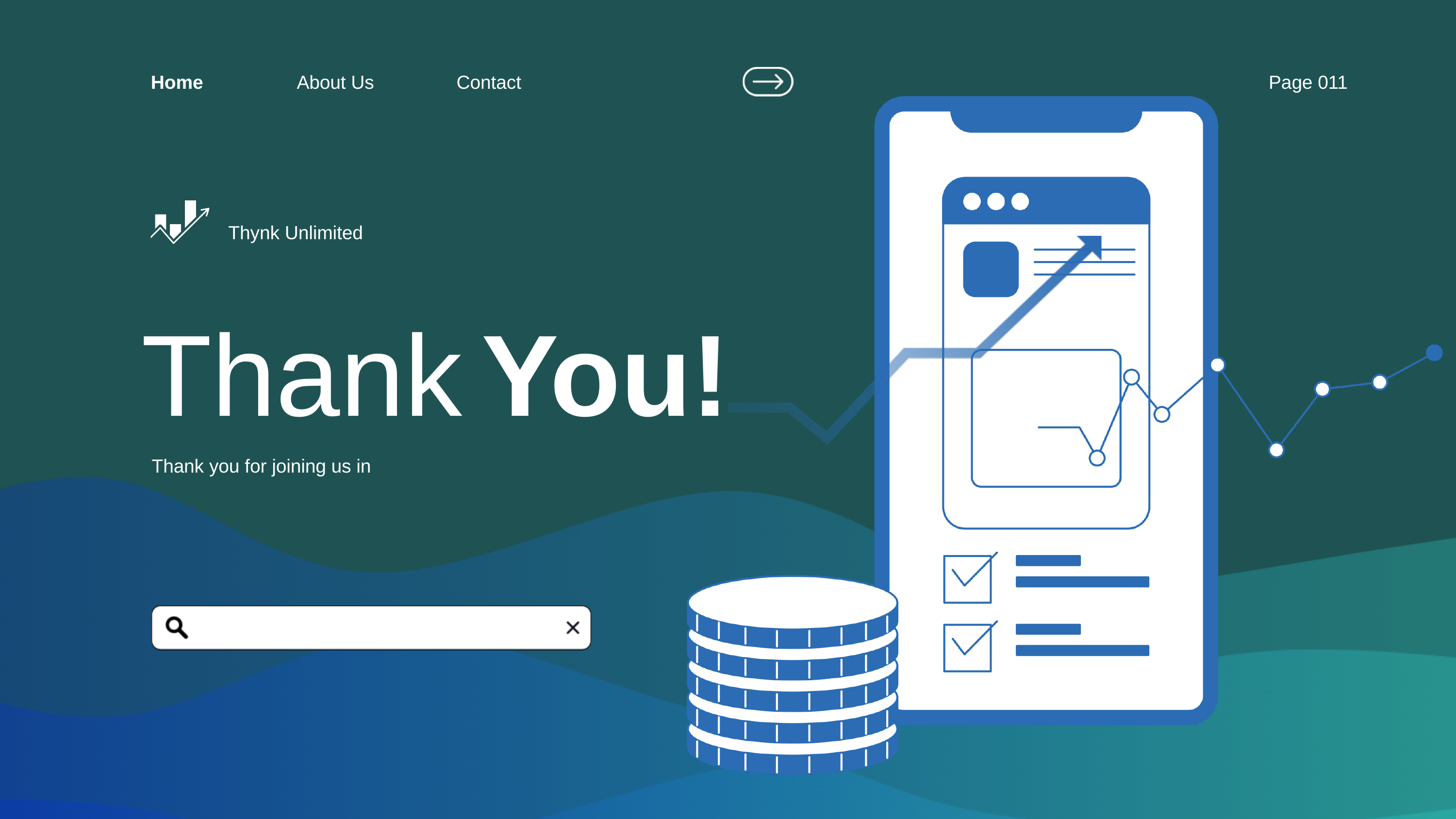

Home
About Us
Contact
Page 011

Thynk Unlimited

Thank
You!
Thank you for joining us in